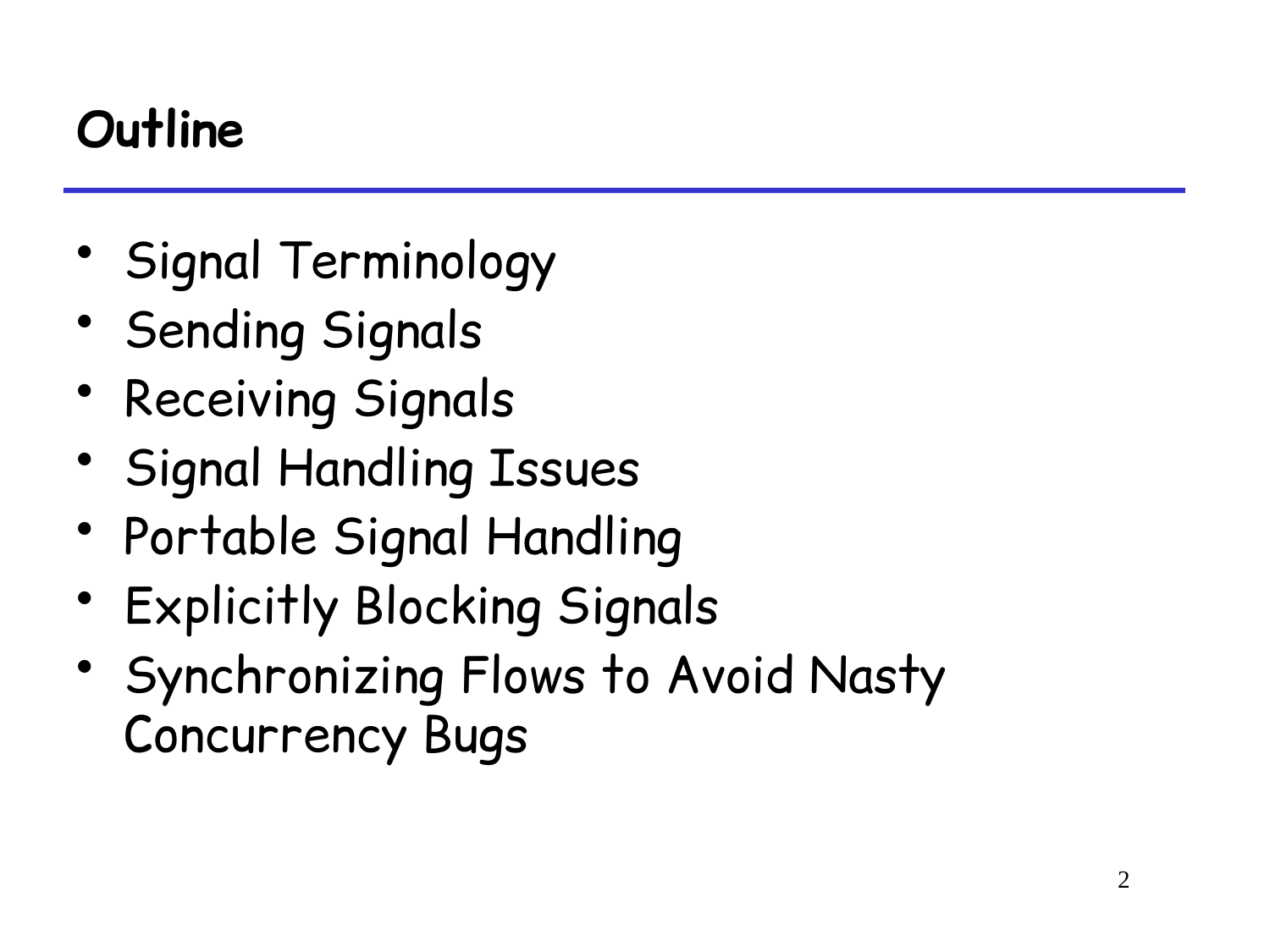

# Outline
Signal Terminology
Sending Signals
Receiving Signals
Signal Handling Issues
Portable Signal Handling
Explicitly Blocking Signals
Synchronizing Flows to Avoid Nasty Concurrency Bugs
2